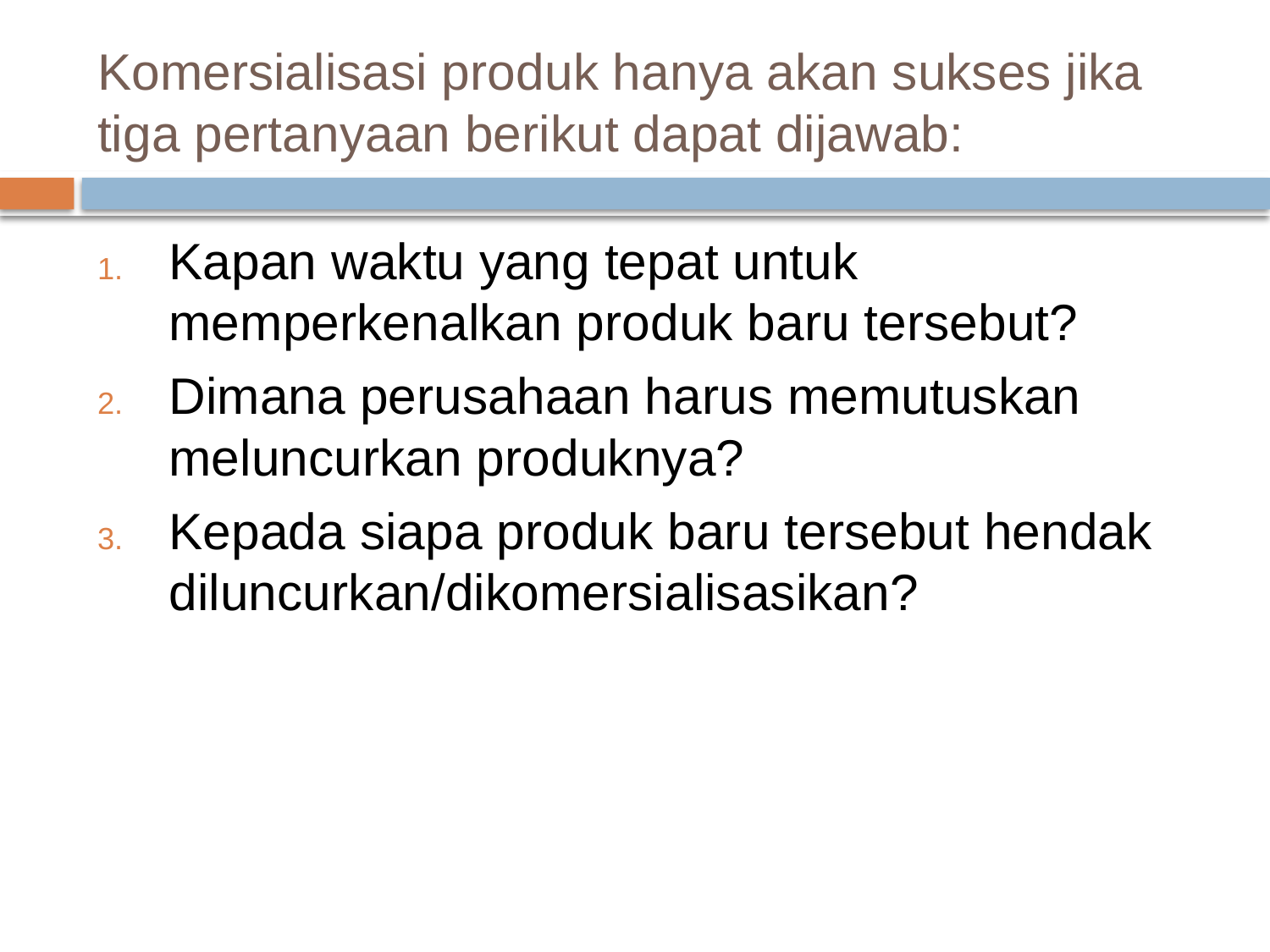

# Komersialisasi produk hanya akan sukses jika tiga pertanyaan berikut dapat dijawab:
Kapan waktu yang tepat untuk memperkenalkan produk baru tersebut?
Dimana perusahaan harus memutuskan meluncurkan produknya?
Kepada siapa produk baru tersebut hendak diluncurkan/dikomersialisasikan?